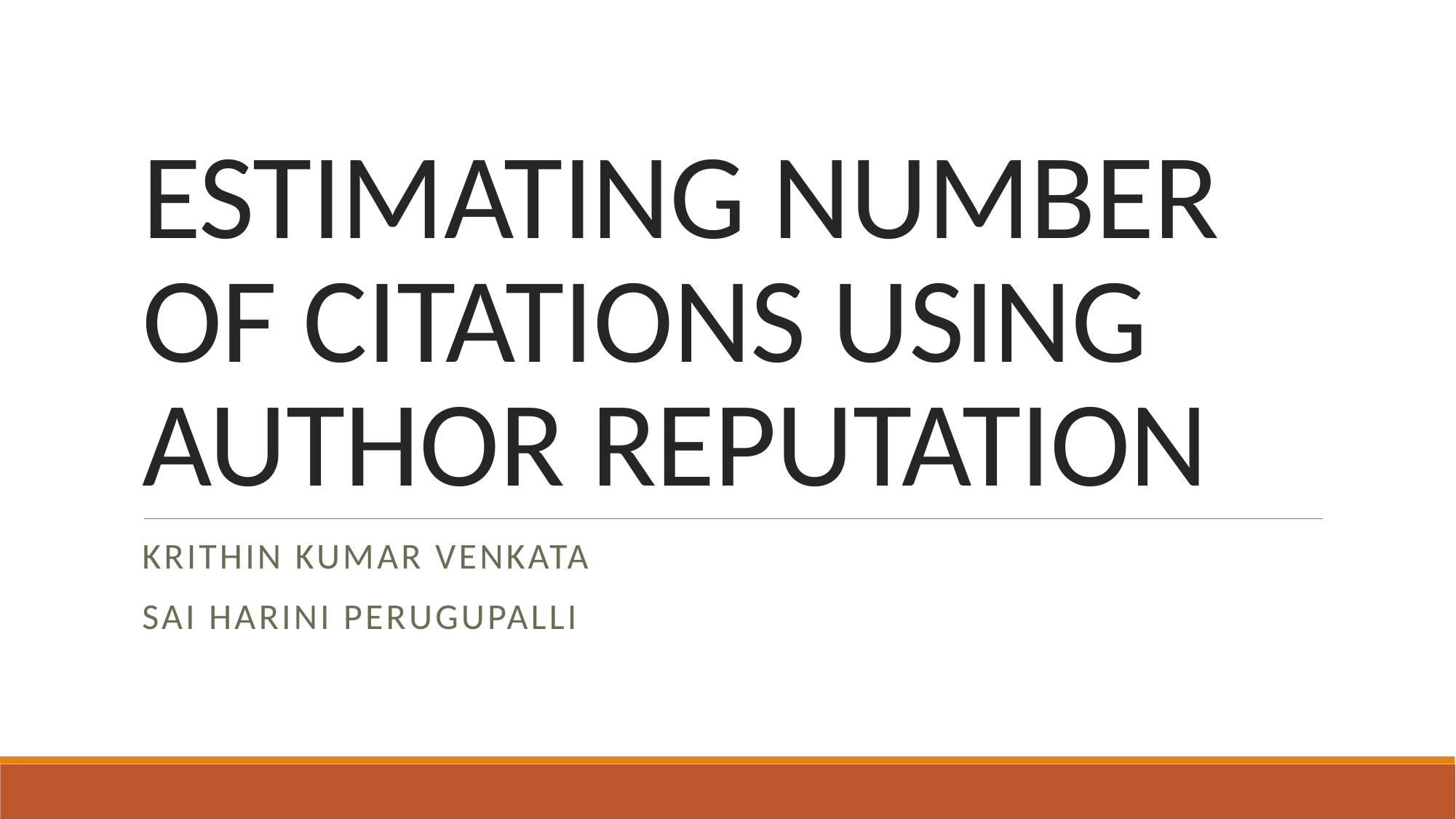

# ESTIMATING NUMBER OF CITATIONS USING AUTHOR REPUTATION
KRITHIN KUMAR VENKATA
SAI HARINI PERUGUPALLI